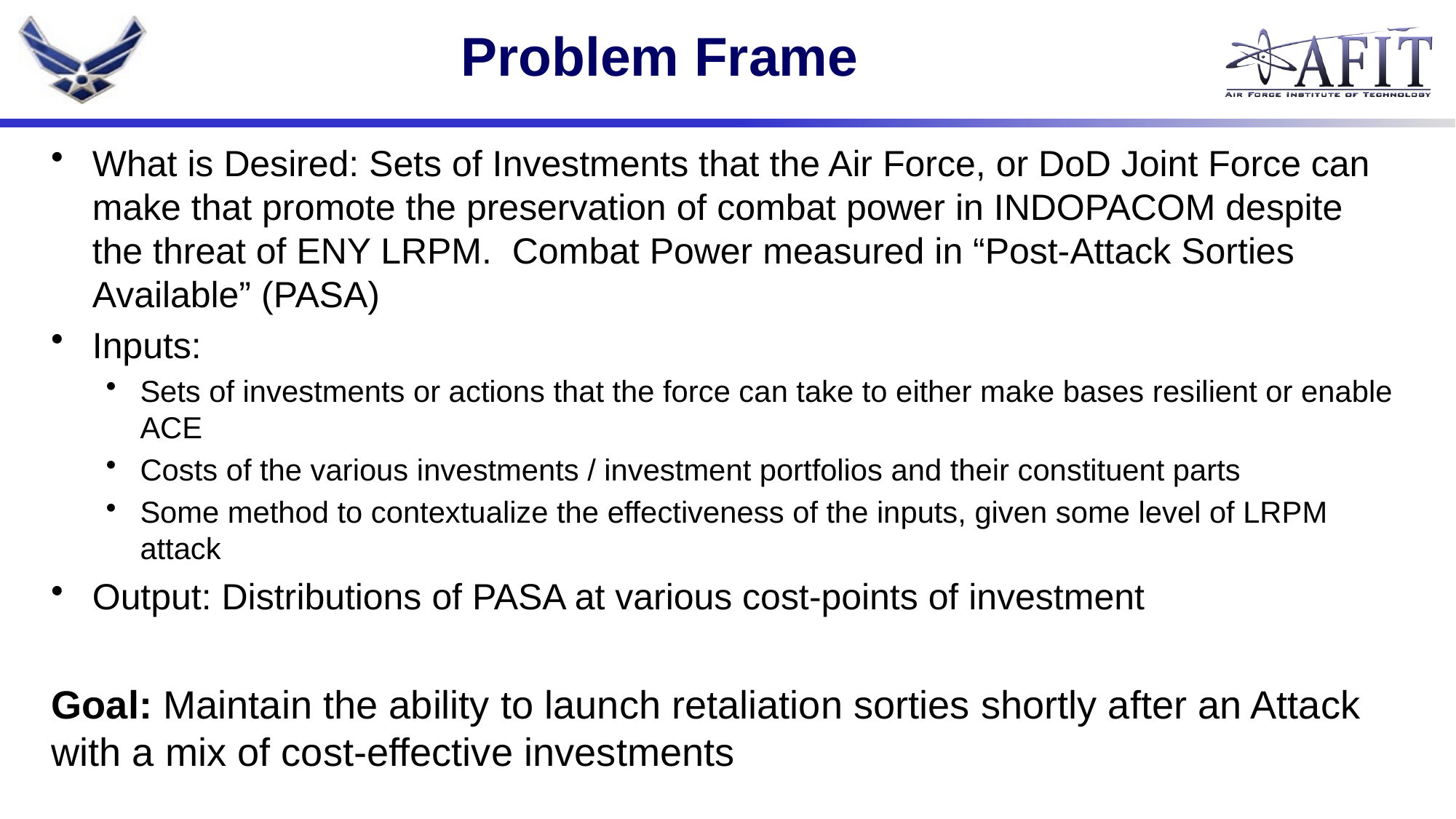

# Problem Frame
What is Desired: Sets of Investments that the Air Force, or DoD Joint Force can make that promote the preservation of combat power in INDOPACOM despite the threat of ENY LRPM.  Combat Power measured in “Post-Attack Sorties Available” (PASA)
Inputs:
Sets of investments or actions that the force can take to either make bases resilient or enable ACE
Costs of the various investments / investment portfolios and their constituent parts
Some method to contextualize the effectiveness of the inputs, given some level of LRPM attack
Output: Distributions of PASA at various cost-points of investment

Goal: Maintain the ability to launch retaliation sorties shortly after an Attack with a mix of cost-effective investments